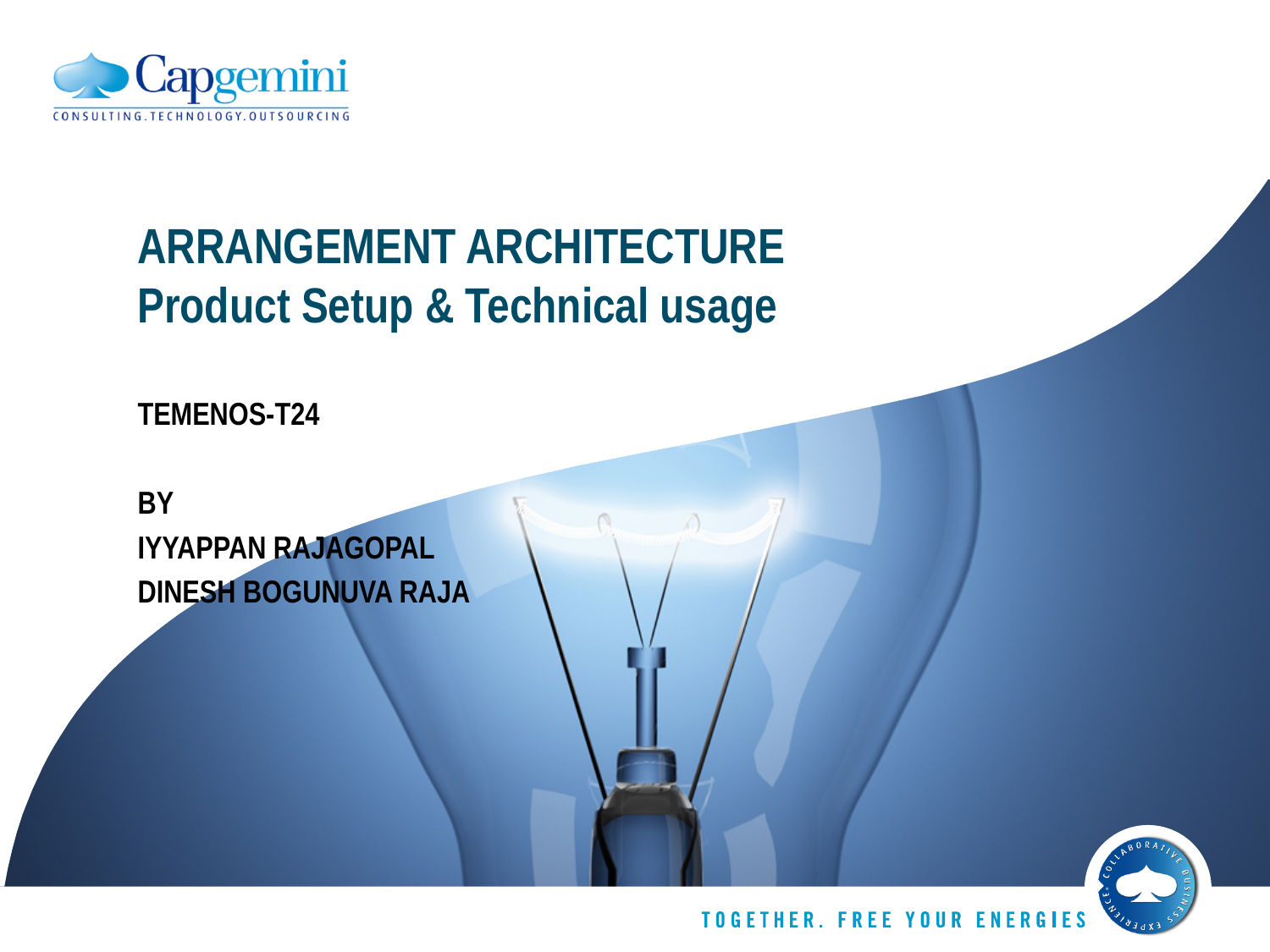

# ARRANGEMENT ARCHITECTURE Product Setup & Technical usage
Temenos-T24

By
Iyyappan Rajagopal
Dinesh Bogunuva Raja